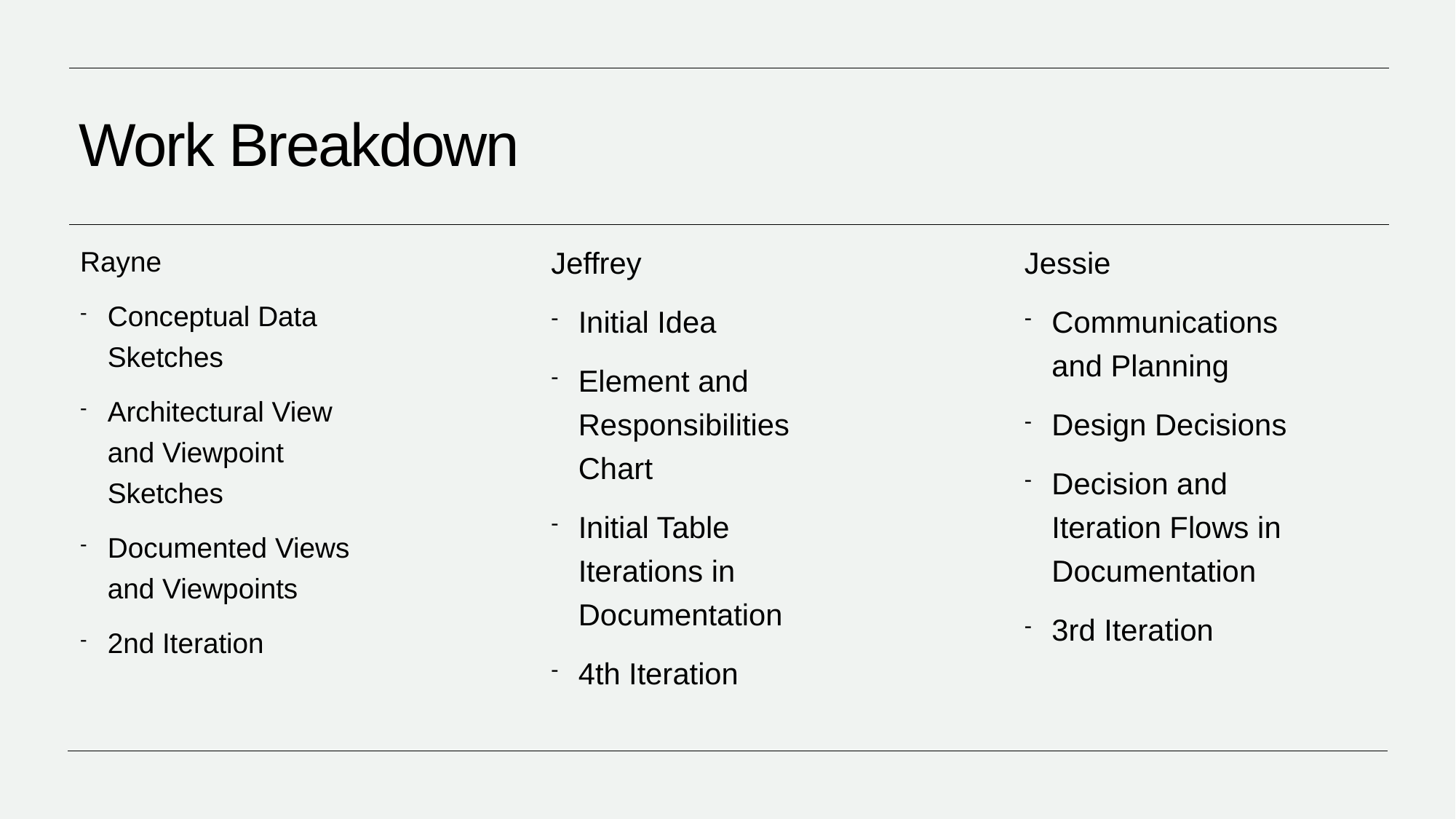

# Work Breakdown
Jeffrey
Initial Idea
Element and Responsibilities Chart
Initial Table Iterations in Documentation
4th Iteration

Jessie
Communications and Planning
Design Decisions
Decision and Iteration Flows in Documentation
3rd Iteration

Rayne
Conceptual Data Sketches
Architectural View and Viewpoint Sketches
Documented Views and Viewpoints
2nd Iteration